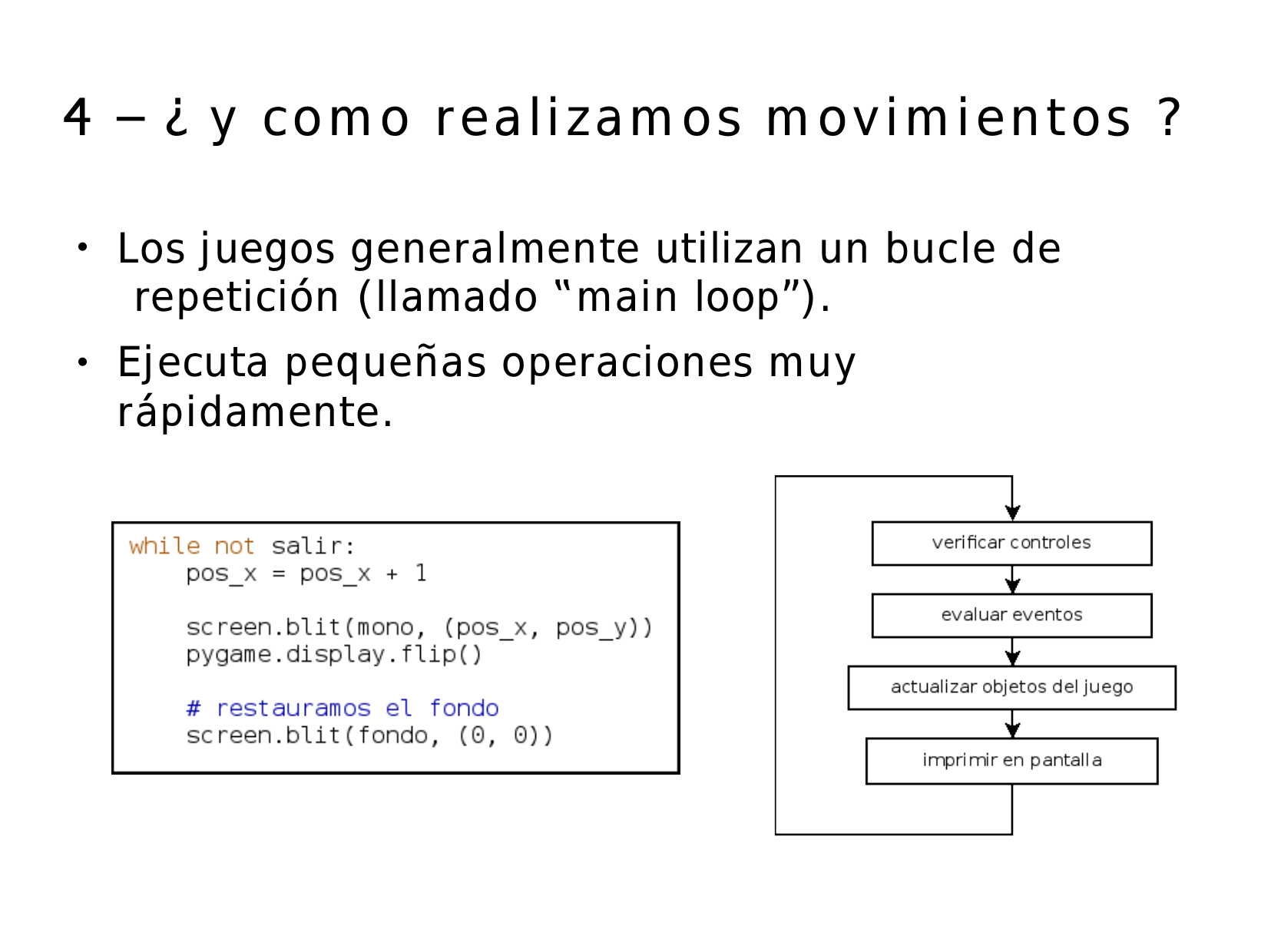

# 4 –  ¿ y como realizamos movimientos ?
Los juegos generalmente utilizan un bucle de  repetición (llamado “main loop”).
Ejecuta pequeñas operaciones muy rápidamente.
●
●